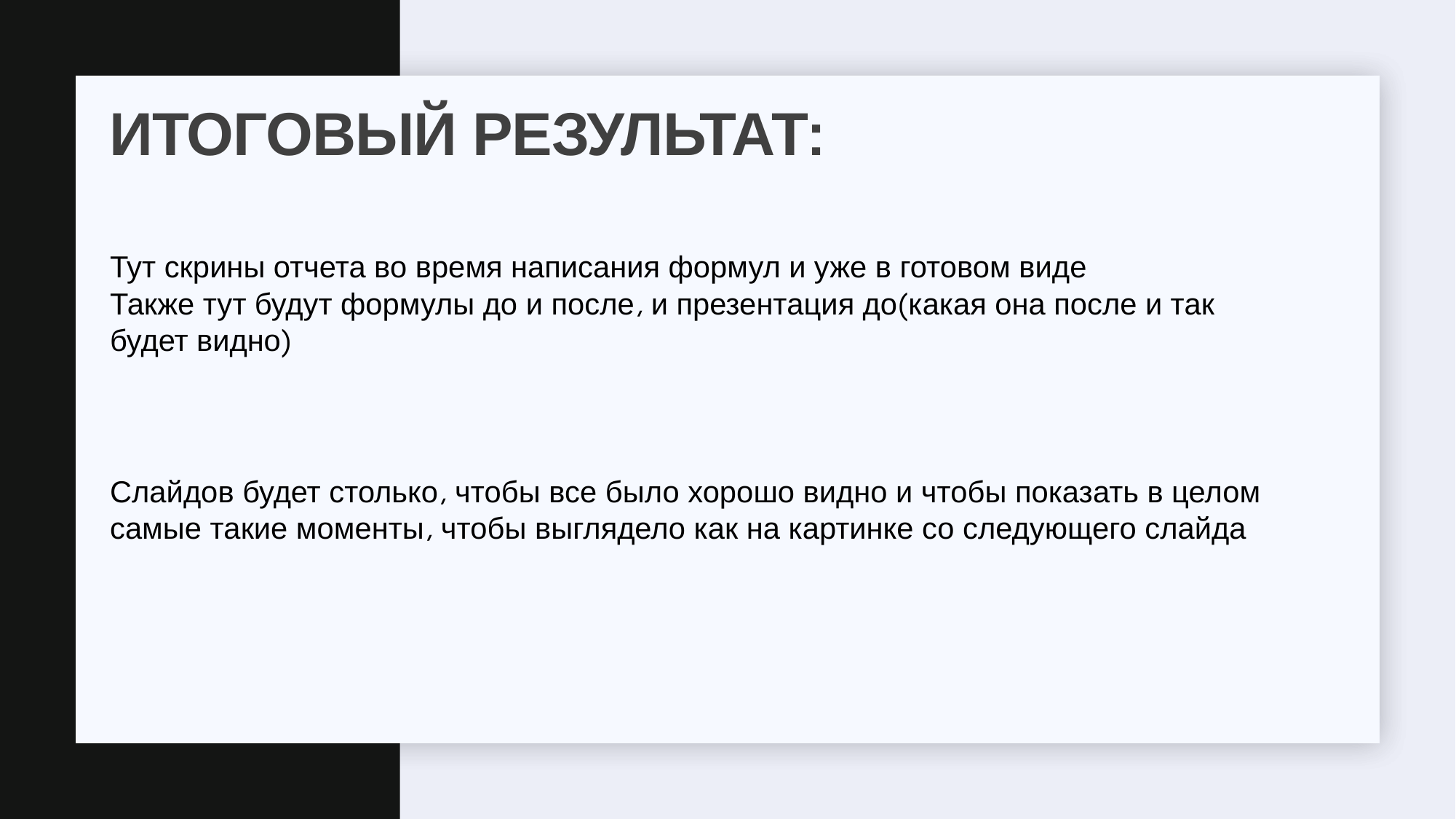

ИТОГОВЫЙ РЕЗУЛЬТАТ:
Тут скрины отчета во время написания формул и уже в готовом виде
Также тут будут формулы до и после, и презентация до(какая она после и так будет видно)

Слайдов будет столько, чтобы все было хорошо видно и чтобы показать в целом самые такие моменты, чтобы выглядело как на картинке со следующего слайда